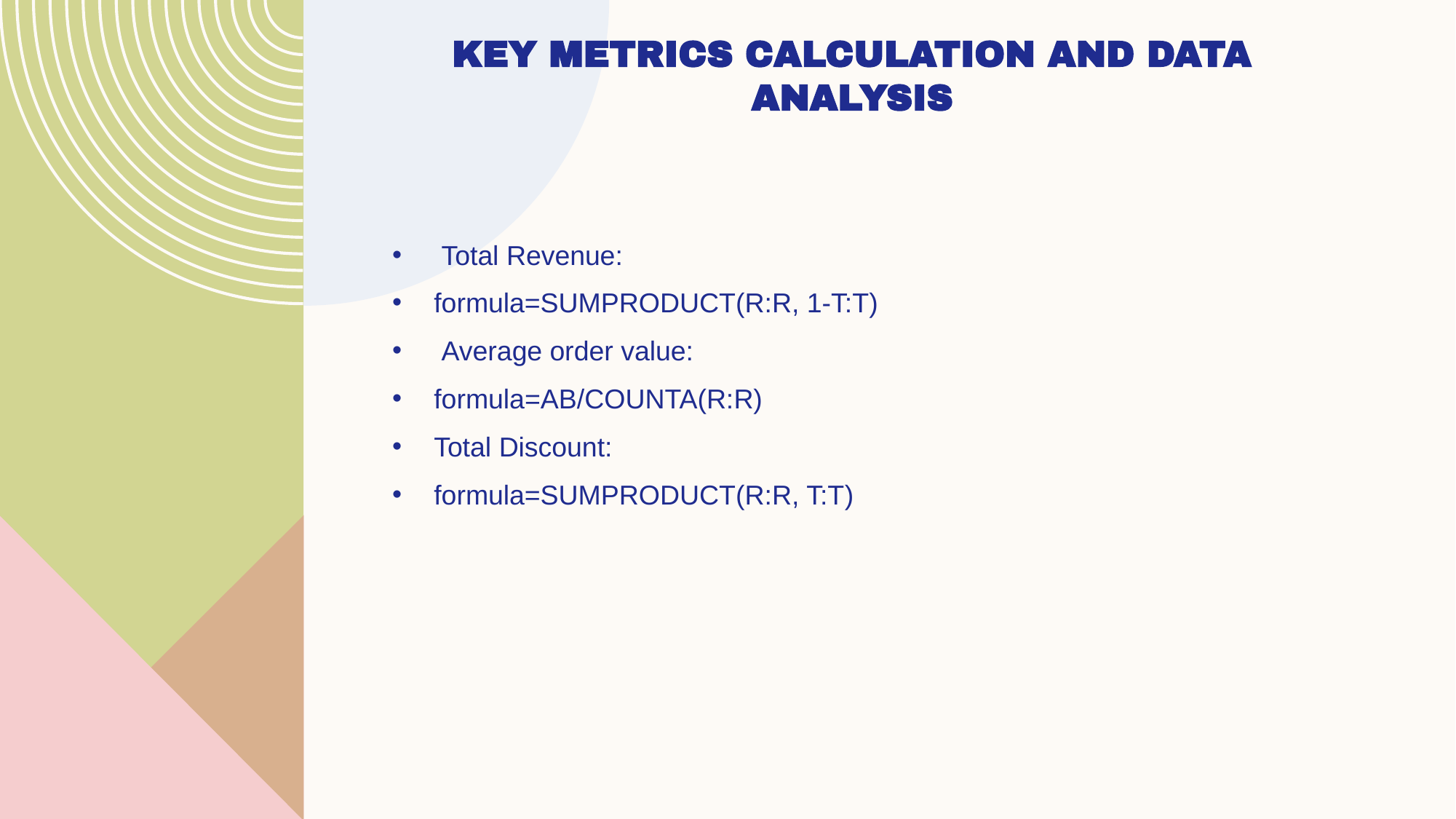

# Key metrics calculation and data analysis
 Total Revenue:
formula=SUMPRODUCT(R:R, 1-T:T)
 Average order value:
formula=AB/COUNTA(R:R)
Total Discount:
formula=SUMPRODUCT(R:R, T:T)